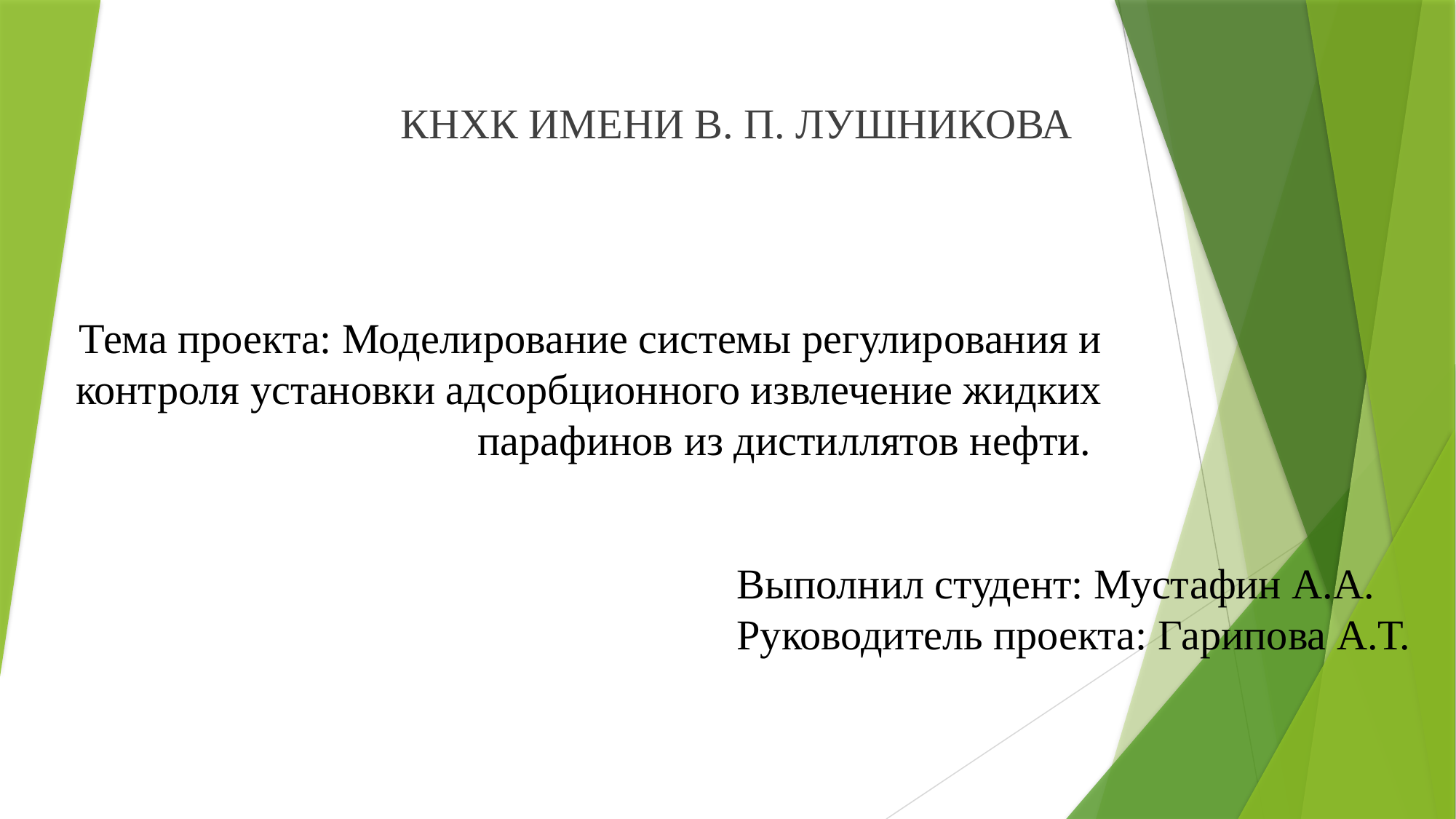

КНХК ИМЕНИ В. П. ЛУШНИКОВА
# Тема проекта: Моделирование системы регулирования и контроля установки адсорбционного извлечение жидких парафинов из дистиллятов нефти.
Выполнил студент: Мустафин А.А.
Руководитель проекта: Гарипова А.Т.